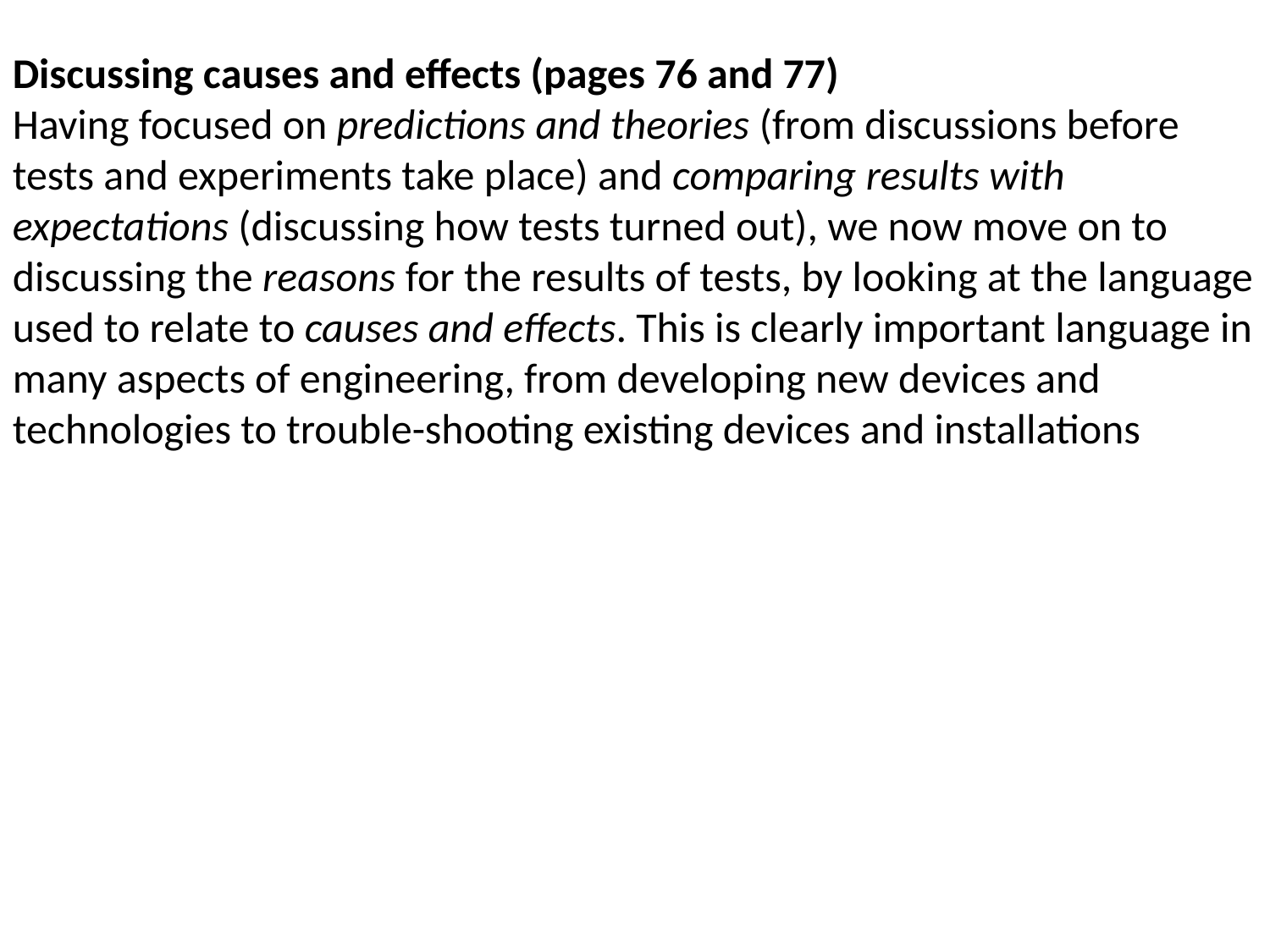

Discussing causes and effects (pages 76 and 77)
Having focused on predictions and theories (from discussions before tests and experiments take place) and comparing results with expectations (discussing how tests turned out), we now move on to discussing the reasons for the results of tests, by looking at the language used to relate to causes and effects. This is clearly important language in many aspects of engineering, from developing new devices and
technologies to trouble-shooting existing devices and installations